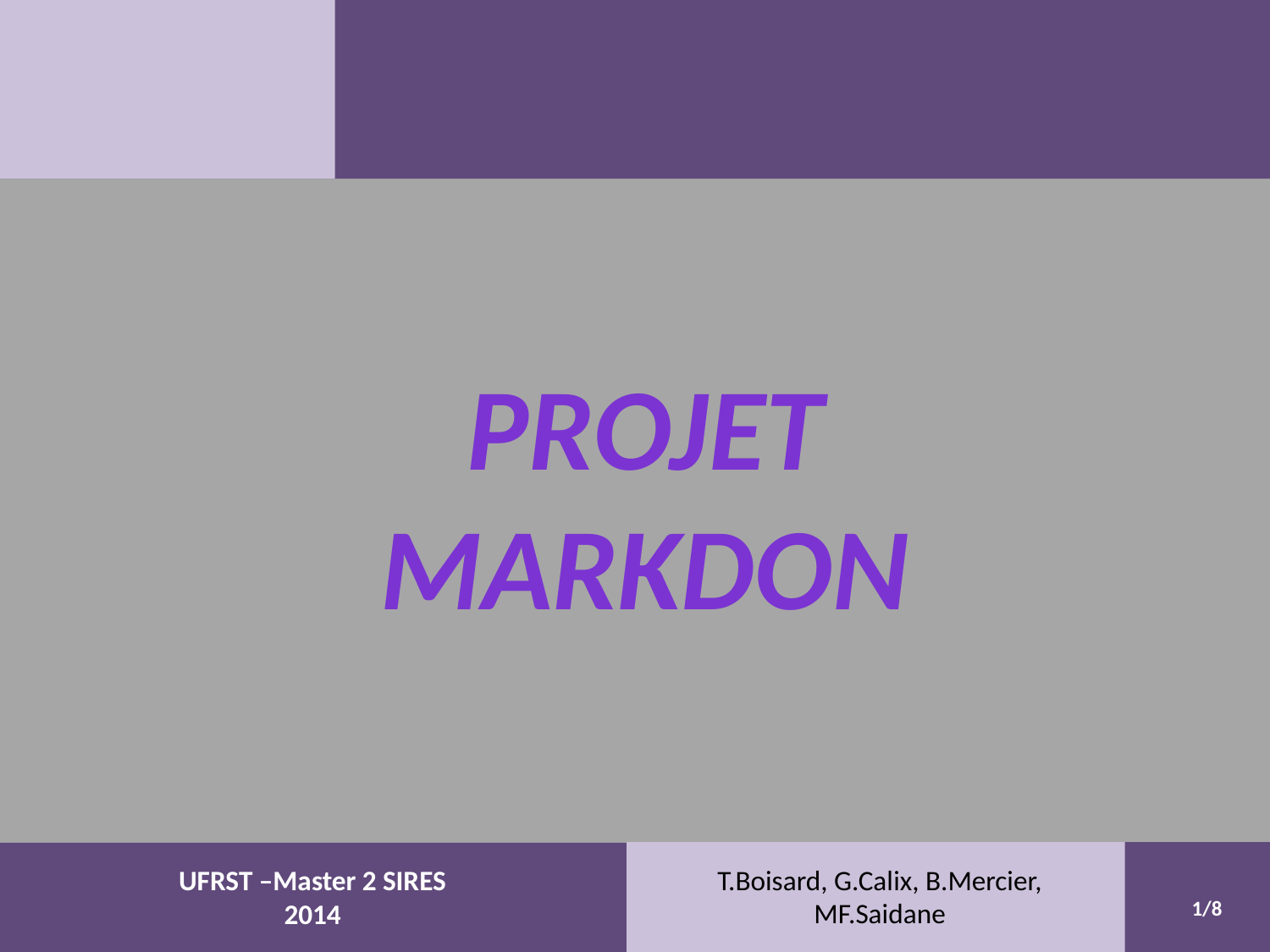

#
Projet Markdon

T.Boisard, G.Calix, B.Mercier, MF.Saidane
UFRST –Master 2 SIRES
2014
1/8